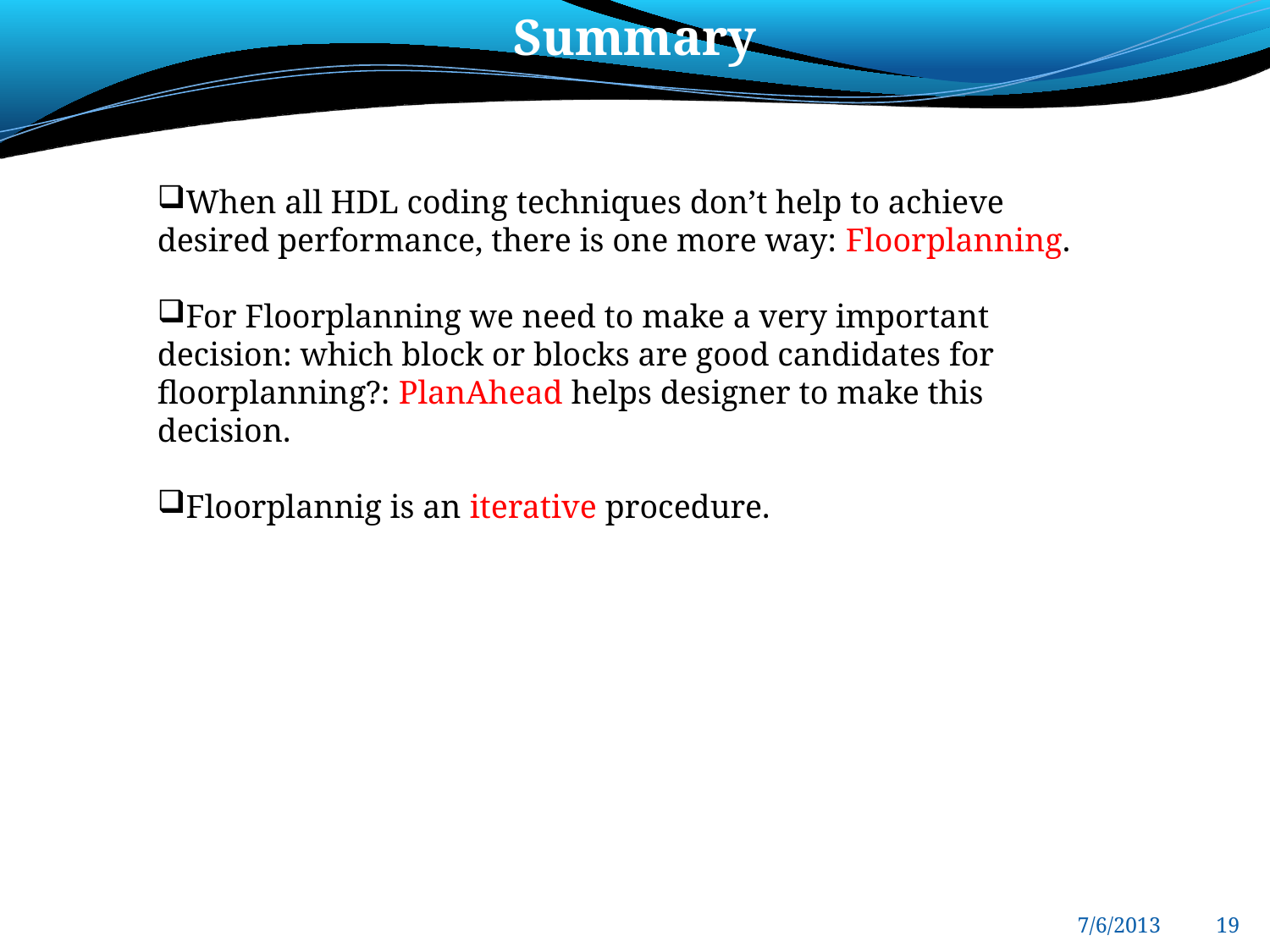

Summary
When all HDL coding techniques don’t help to achieve desired performance, there is one more way: Floorplanning.

For Floorplanning we need to make a very important decision: which block or blocks are good candidates for floorplanning?: PlanAhead helps designer to make this decision.

Floorplannig is an iterative procedure.

7/6/2013
19